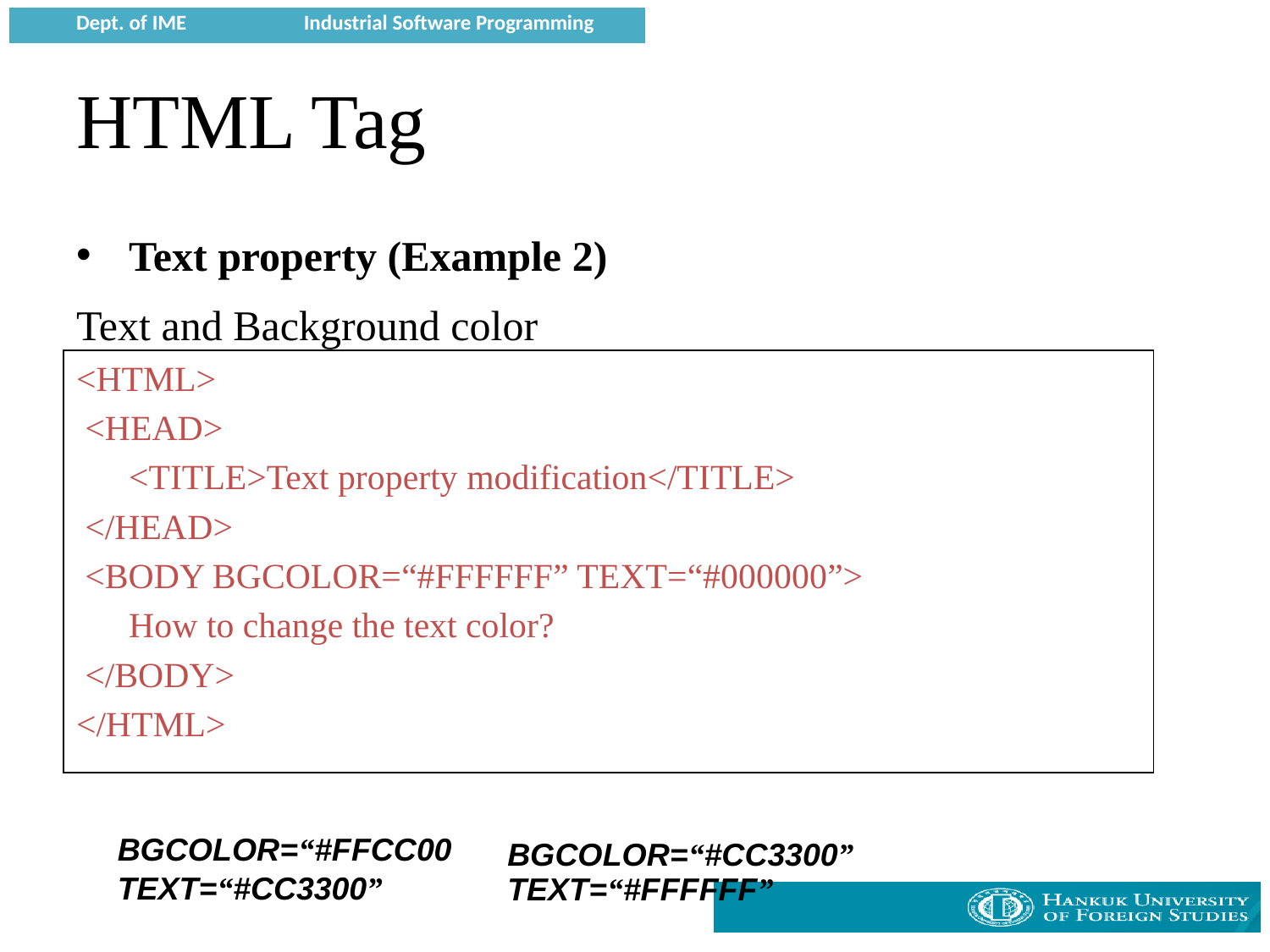

# HTML Tag
Text property (Example 2)
Text and Background color
<HTML>
 <HEAD>
	<TITLE>Text property modification</TITLE>
 </HEAD>
 <BODY BGCOLOR=“#FFFFFF” TEXT=“#000000”>
	How to change the text color?
 </BODY>
</HTML>

BGCOLOR=“#FFCC00
TEXT=“#CC3300”
BGCOLOR=“#CC3300”
TEXT=“#FFFFFF”